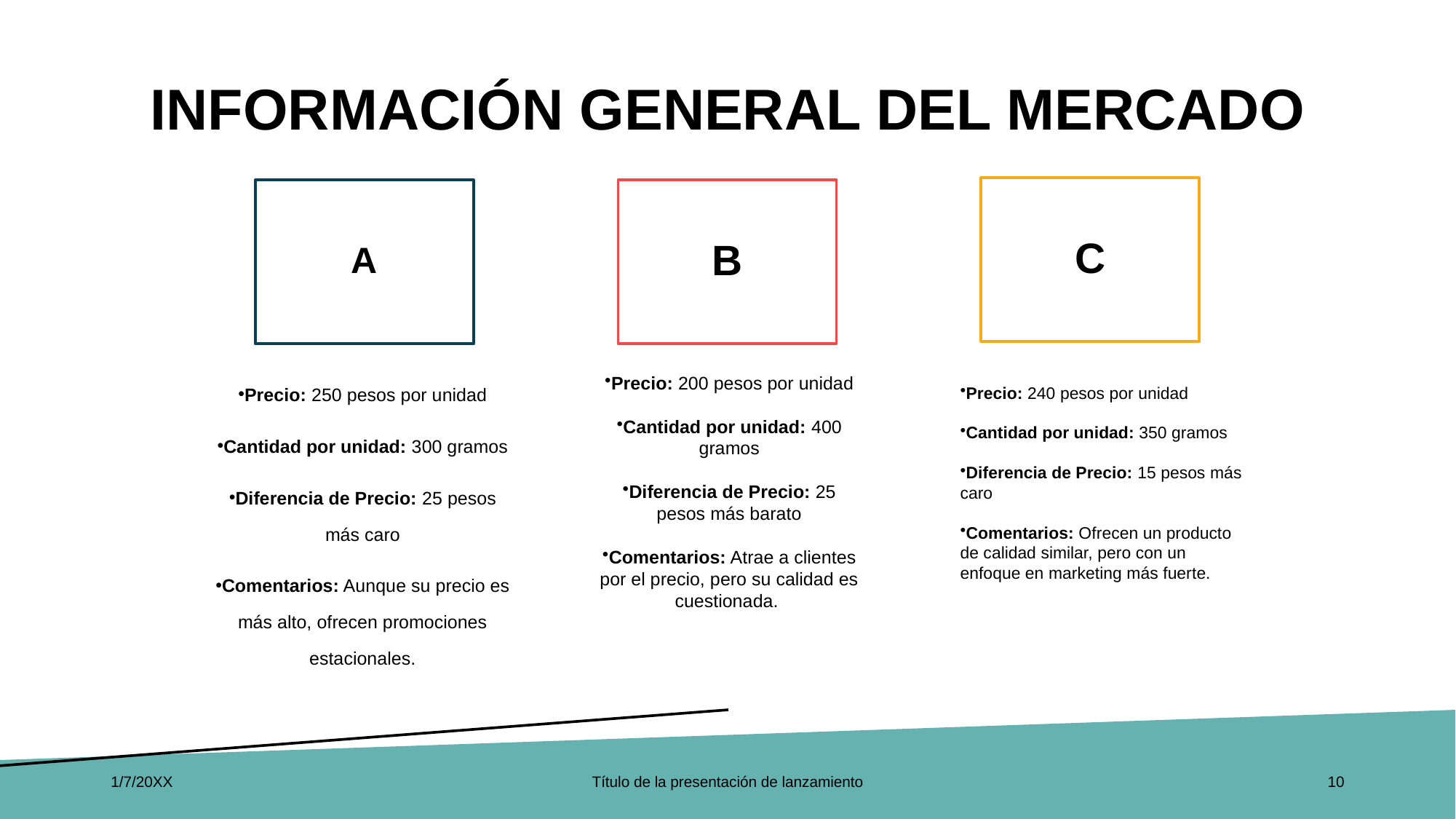

# INFORMACIÓN GENERAL DEL MERCADO
C
A
B
Precio: 250 pesos por unidad
Cantidad por unidad: 300 gramos
Diferencia de Precio: 25 pesos más caro
Comentarios: Aunque su precio es más alto, ofrecen promociones estacionales.

Precio: 200 pesos por unidad

Cantidad por unidad: 400 gramos

Diferencia de Precio: 25 pesos más barato

Comentarios: Atrae a clientes por el precio, pero su calidad es cuestionada.
Precio: 240 pesos por unidad

Cantidad por unidad: 350 gramos

Diferencia de Precio: 15 pesos más caro

Comentarios: Ofrecen un producto de calidad similar, pero con un enfoque en marketing más fuerte.
1/7/20XX
Título de la presentación de lanzamiento
10